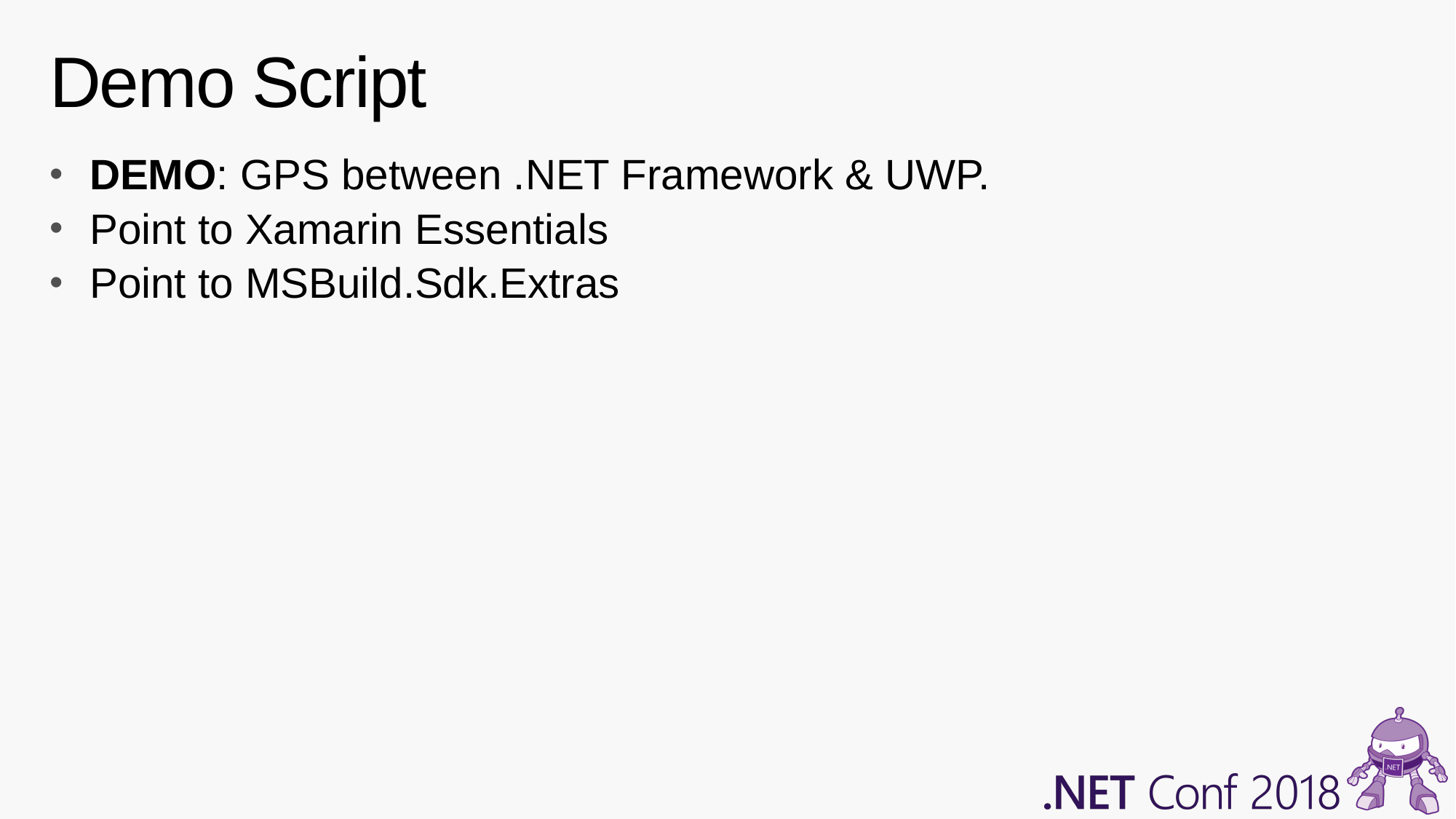

# Demo Script
DEMO: GPS between .NET Framework & UWP.
Point to Xamarin Essentials
Point to MSBuild.Sdk.Extras